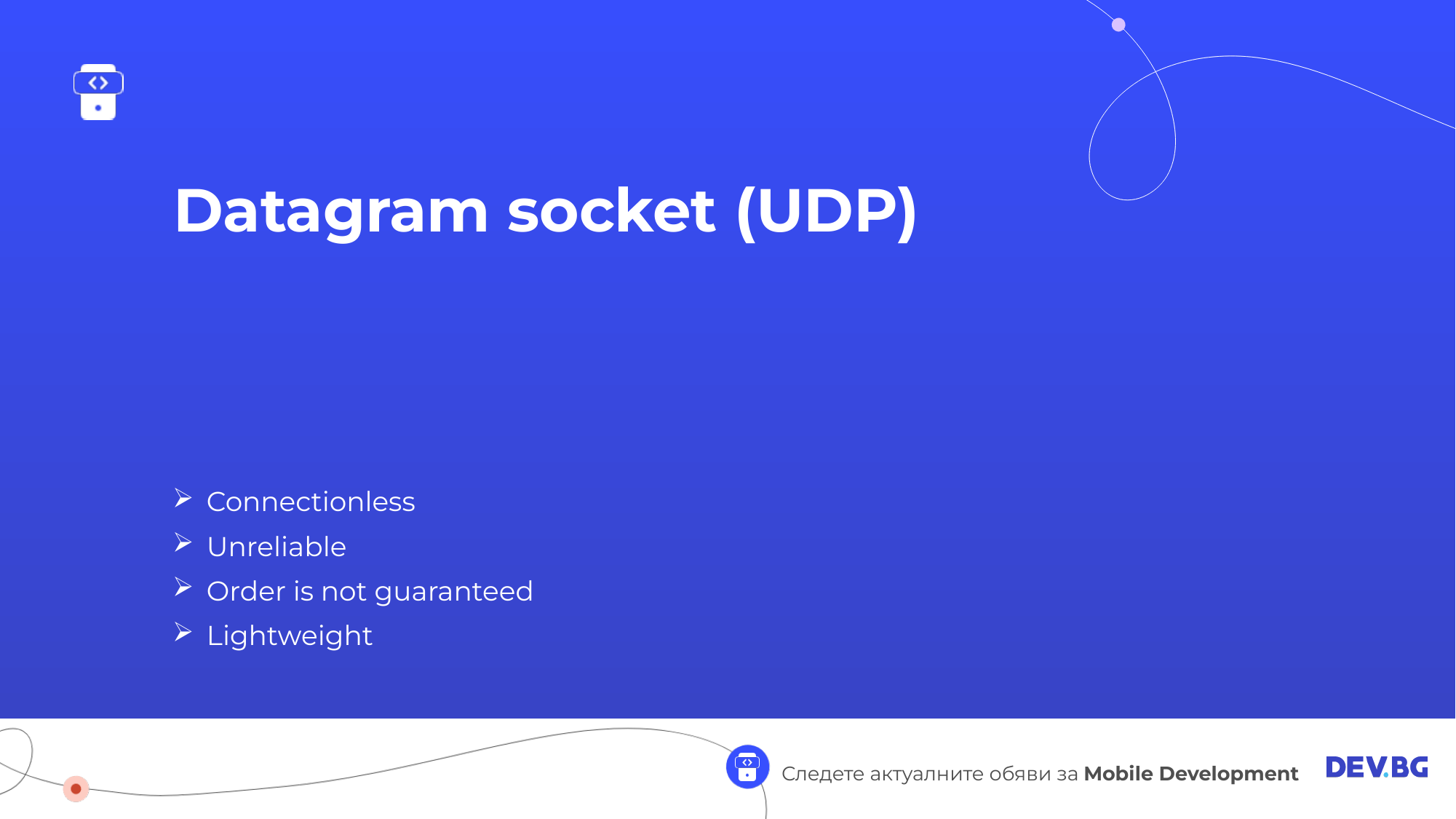

Datagram socket (UDP)
Connectionless
Unreliable
Order is not guaranteed
Lightweight